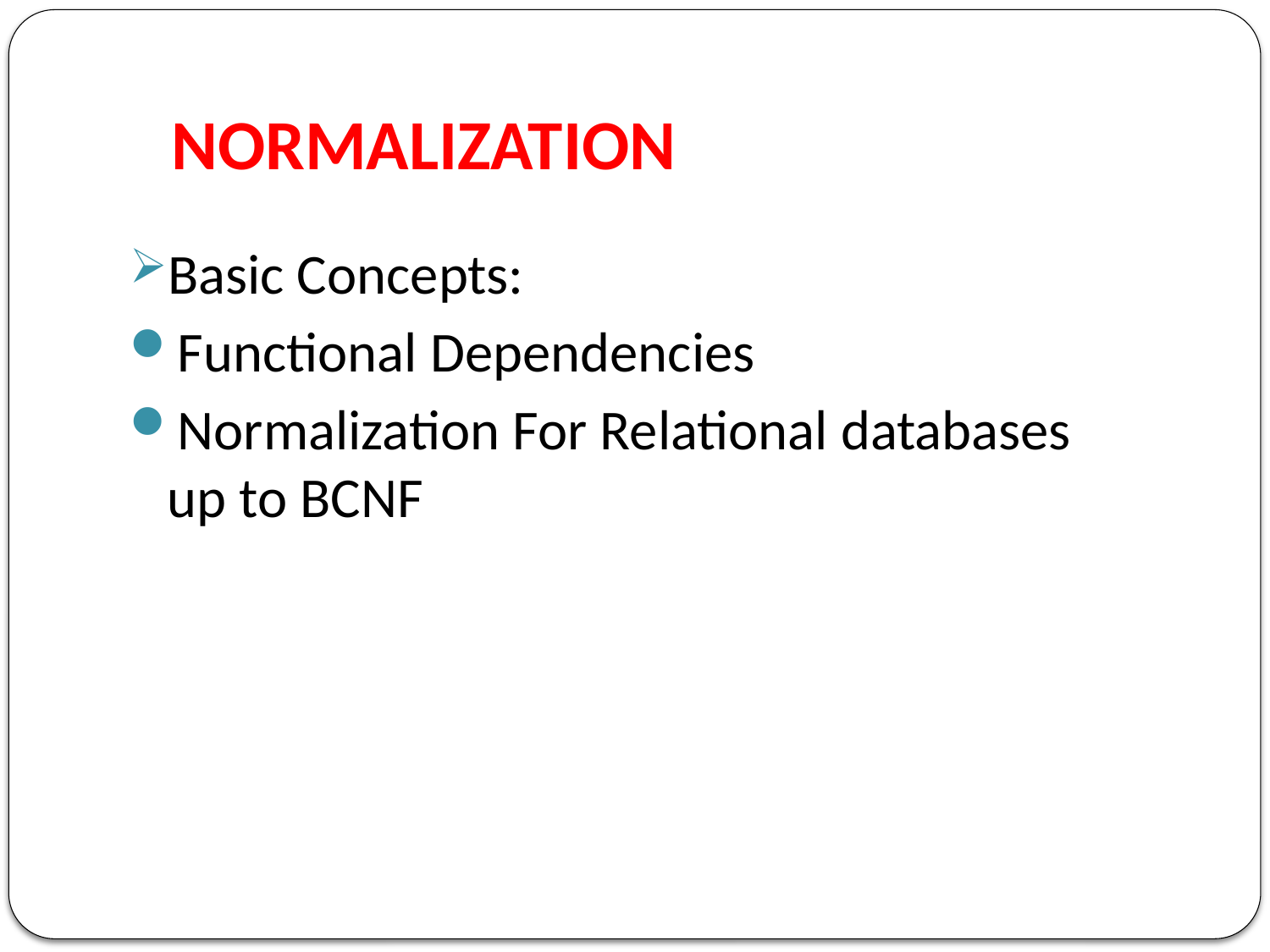

# NORMALIZATION
Basic Concepts:
Functional Dependencies
Normalization For Relational databases up to BCNF